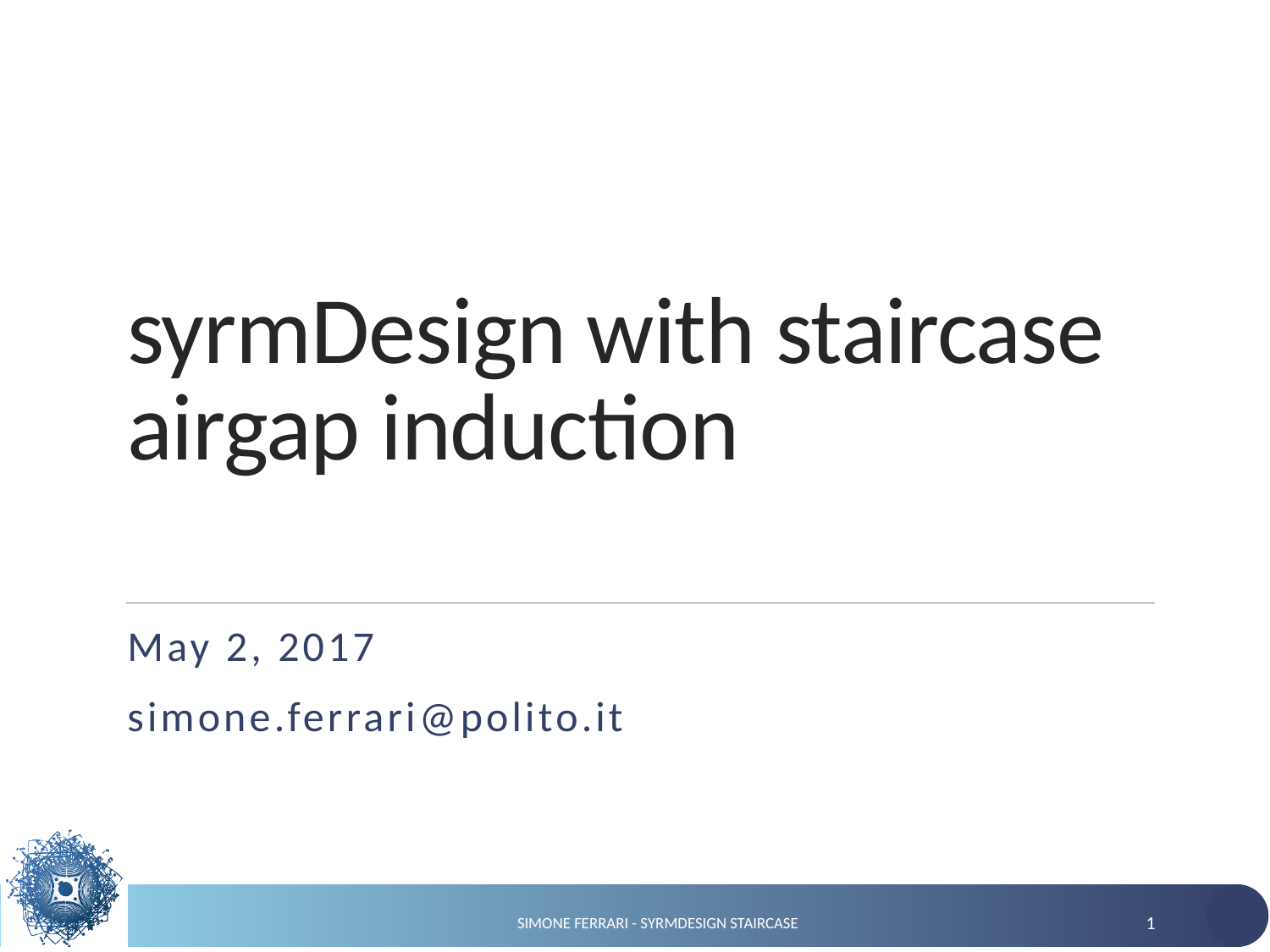

# syrmDesign with staircase airgap induction
May 2, 2017
simone.ferrari@polito.it
Simone Ferrari - syrmDesign staircase
1